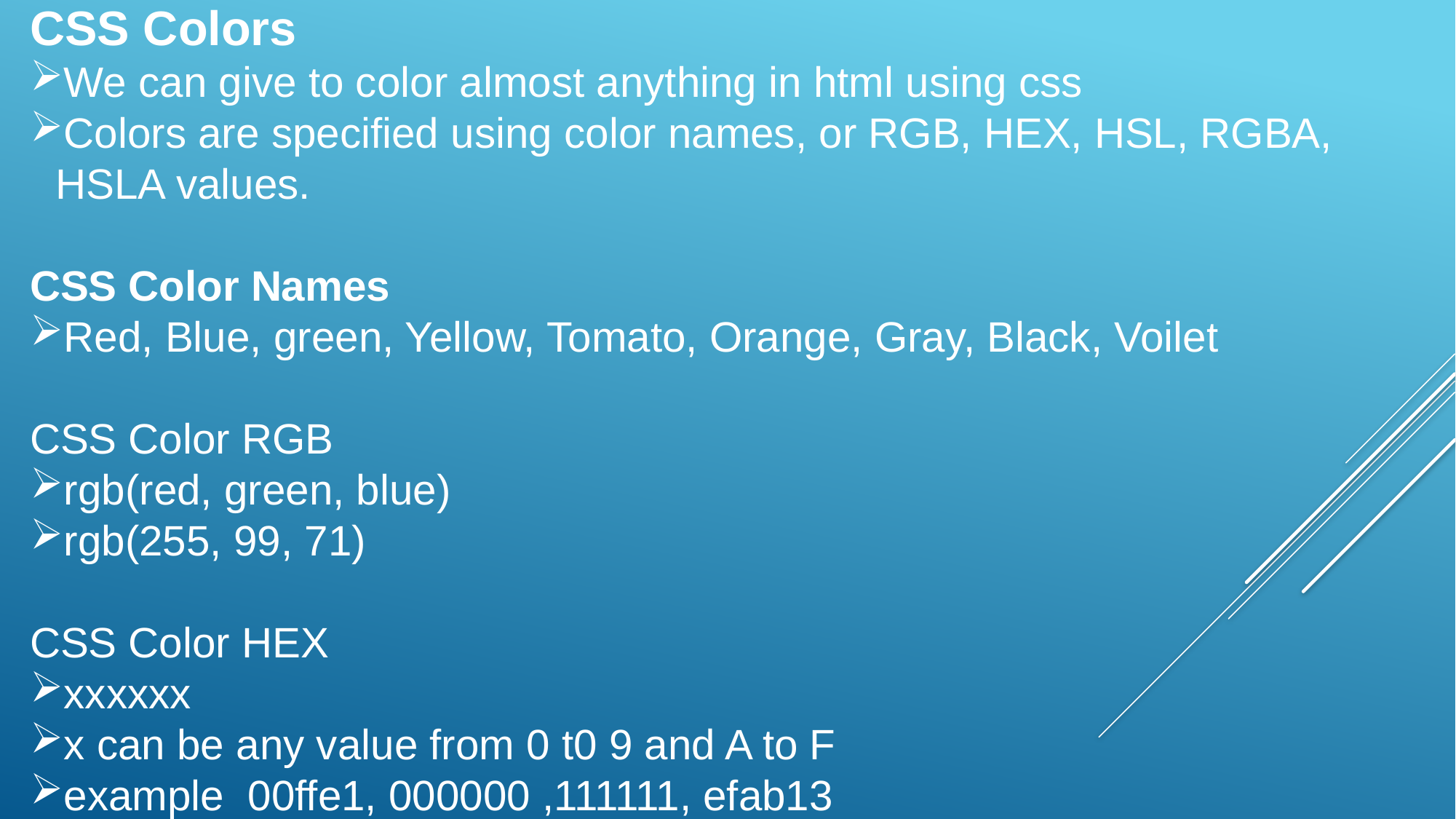

CSS Colors
We can give to color almost anything in html using css
Colors are specified using color names, or RGB, HEX, HSL, RGBA, HSLA values.

CSS Color Names
Red, Blue, green, Yellow, Tomato, Orange, Gray, Black, Voilet

CSS Color RGB
rgb(red, green, blue)
rgb(255, 99, 71)

CSS Color HEX
xxxxxx
x can be any value from 0 t0 9 and A to F
example  00ffe1, 000000 ,111111, efab13